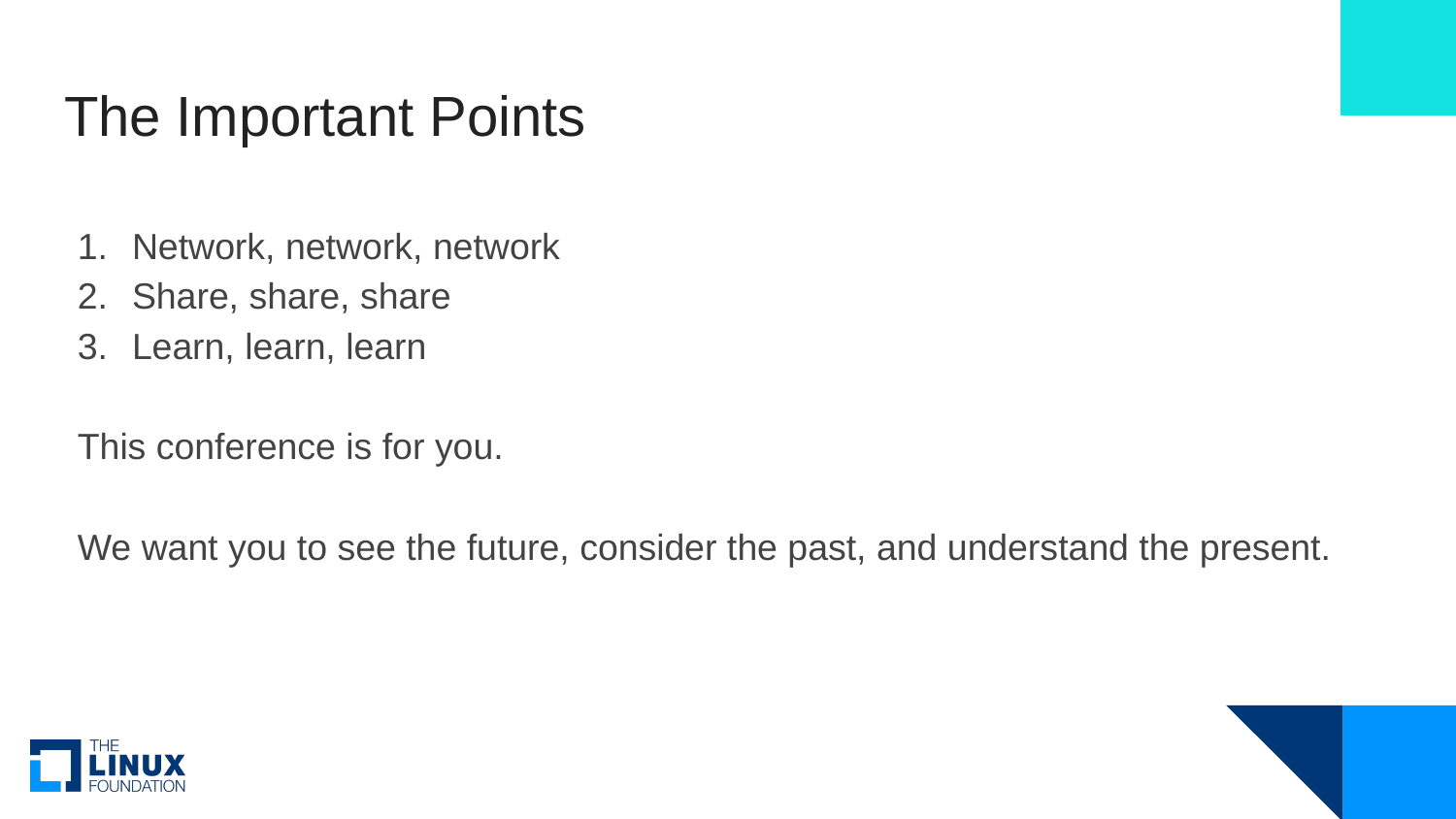

# The Important Points
Network, network, network
Share, share, share
Learn, learn, learn

This conference is for you.

We want you to see the future, consider the past, and understand the present.